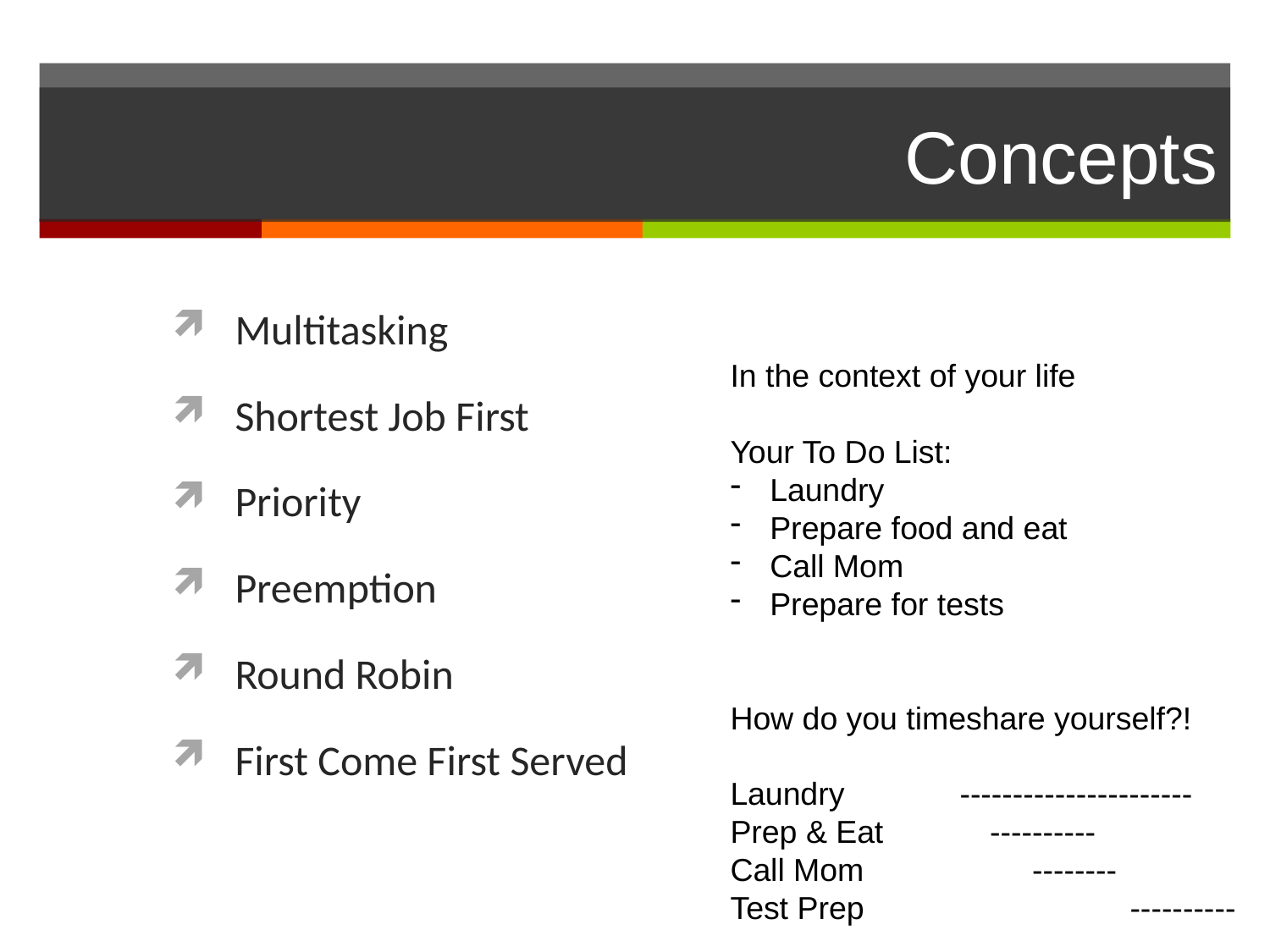

# Concepts
Multitasking
Shortest Job First
Priority
Preemption
Round Robin
First Come First Served
In the context of your life

Your To Do List:
Laundry
Prepare food and eat
Call Mom
Prepare for tests

How do you timeshare yourself?!
Laundry             ----------------------
Prep & Eat            ----------
Call Mom                   --------
Test Prep                              ----------